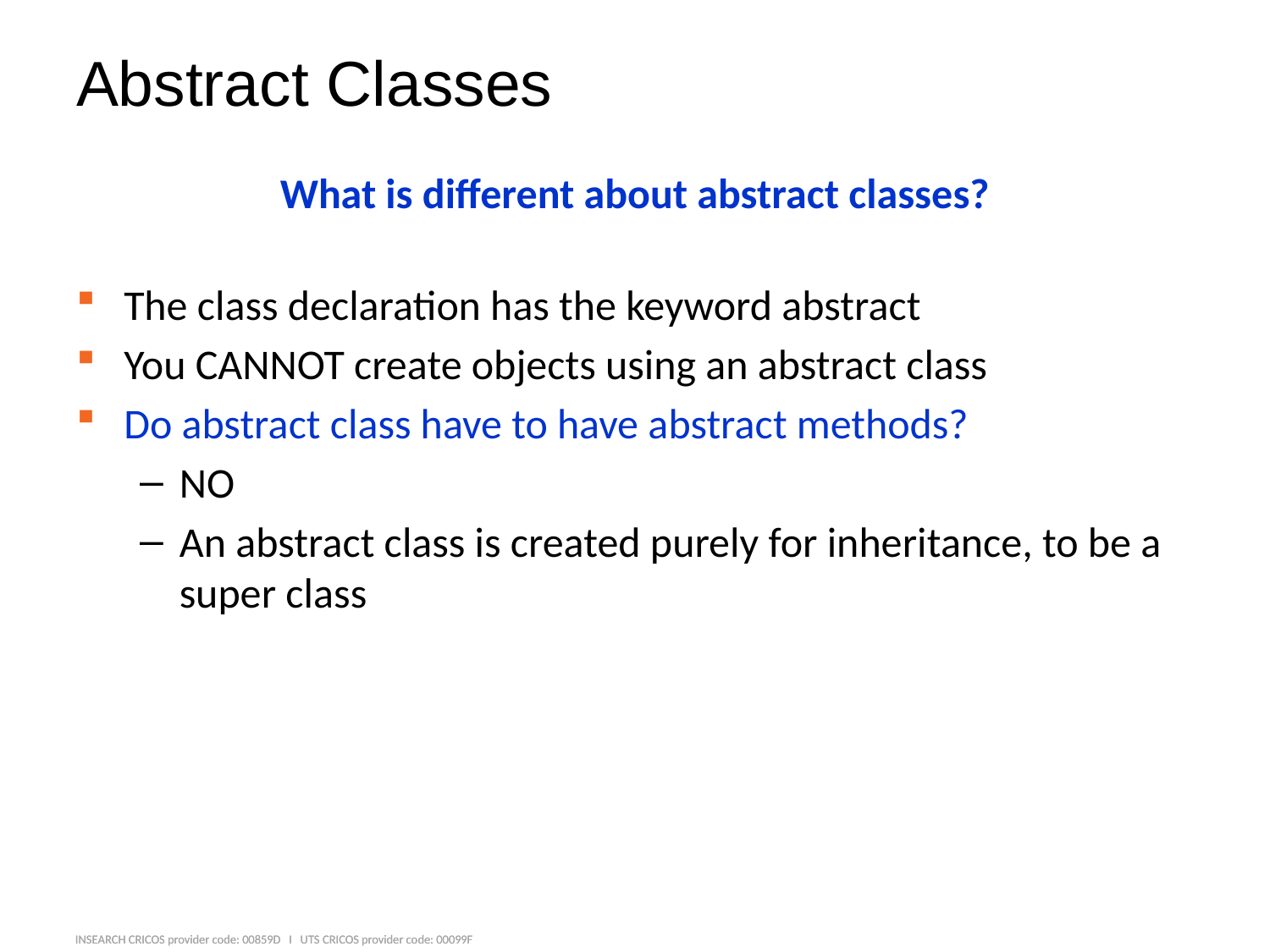

# Abstract Classes
What is different about abstract classes?

The class declaration has the keyword abstract
You CANNOT create objects using an abstract class
Do abstract class have to have abstract methods?
NO
An abstract class is created purely for inheritance, to be a super class